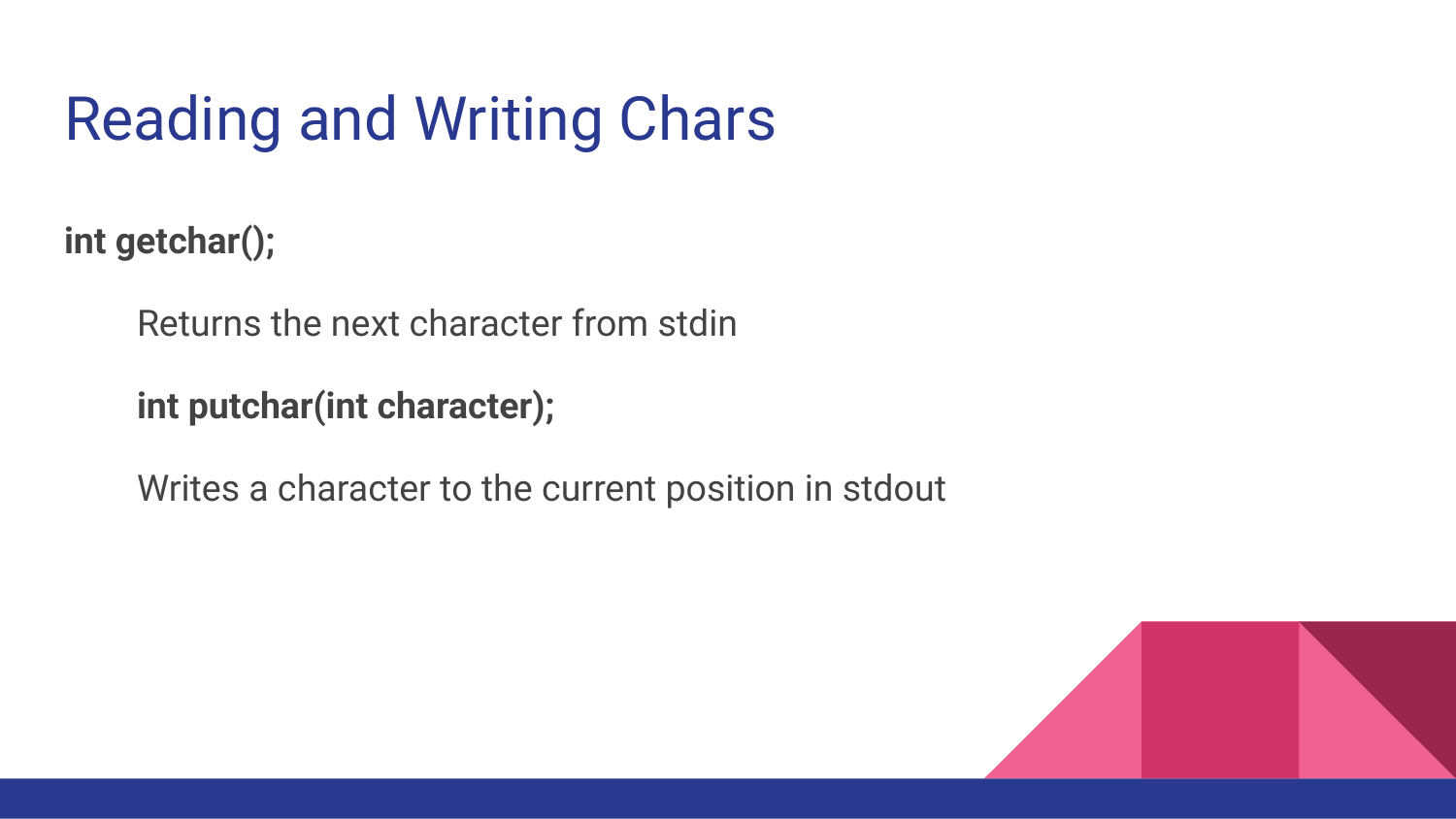

# Reading and Writing Chars
int getchar();
Returns the next character from stdin
int putchar(int character);
Writes a character to the current position in stdout